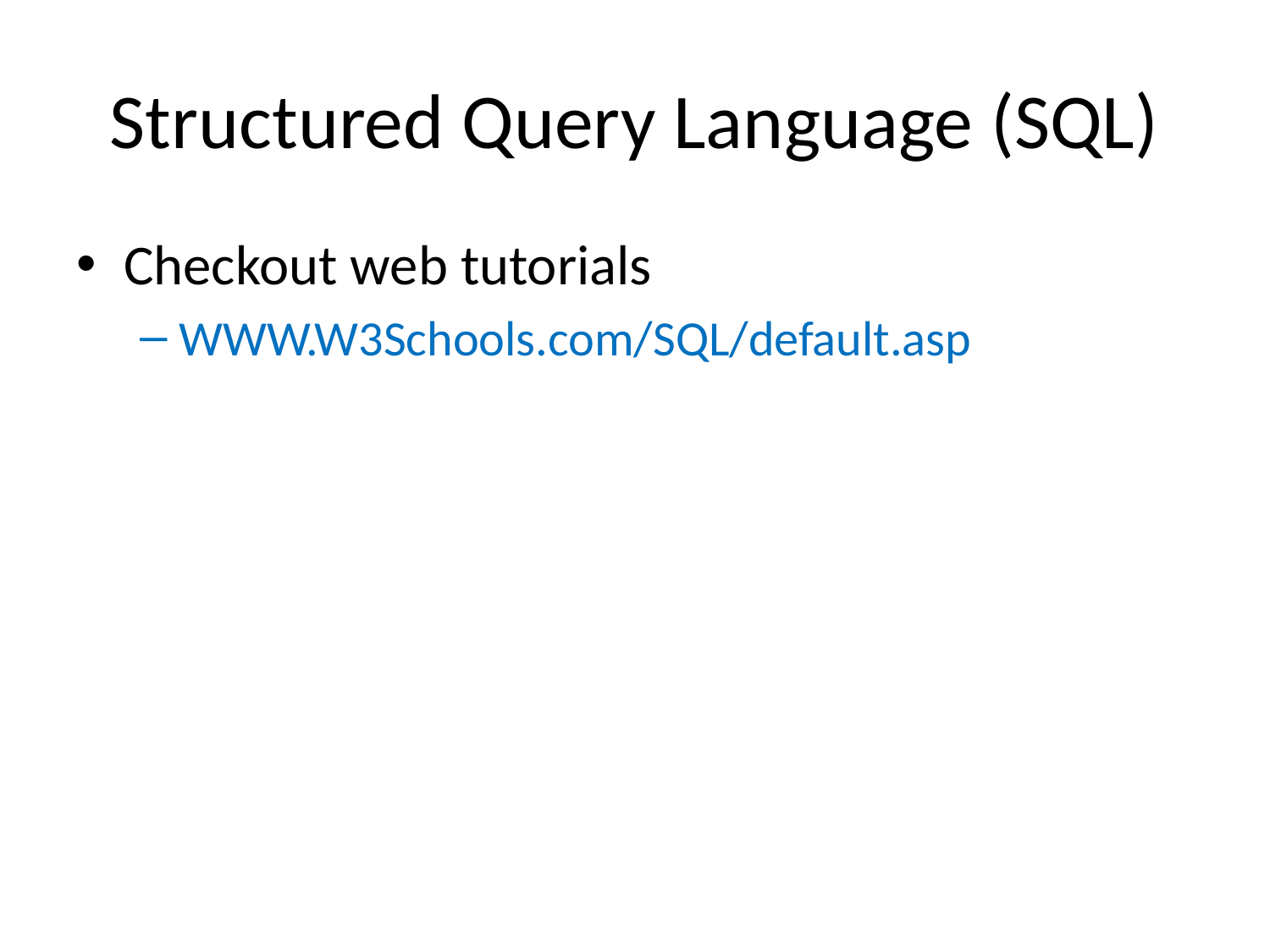

# Structured Query Language (SQL)
Checkout web tutorials
WWW.W3Schools.com/SQL/default.asp